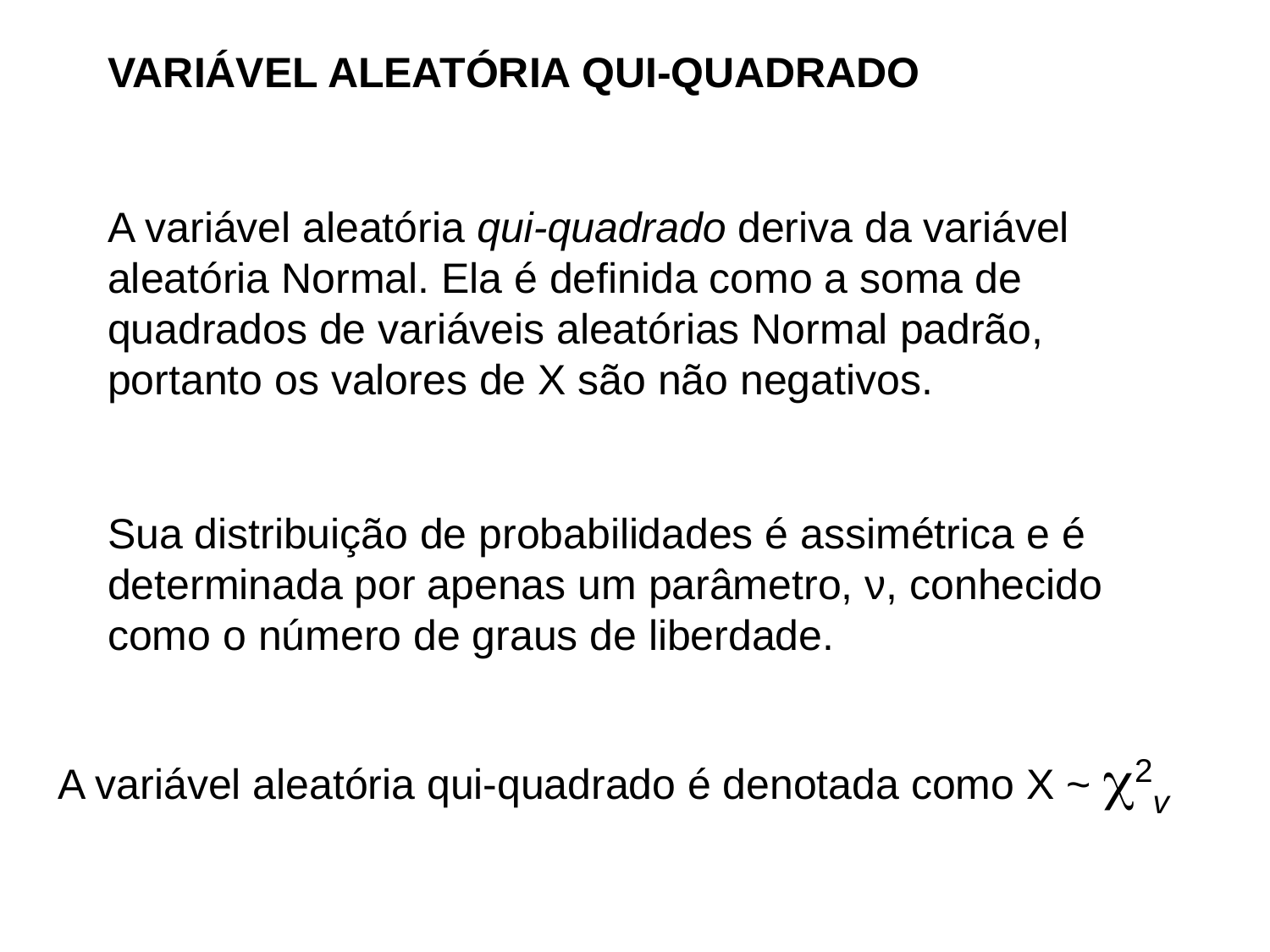

VARIÁVEL ALEATÓRIA QUI-QUADRADO

A variável aleatória qui-quadrado deriva da variável aleatória Normal. Ela é definida como a soma de quadrados de variáveis aleatórias Normal padrão, portanto os valores de X são não negativos.

Sua distribuição de probabilidades é assimétrica e é determinada por apenas um parâmetro, ν, conhecido como o número de graus de liberdade.
A variável aleatória qui-quadrado é denotada como X ~ χ2v